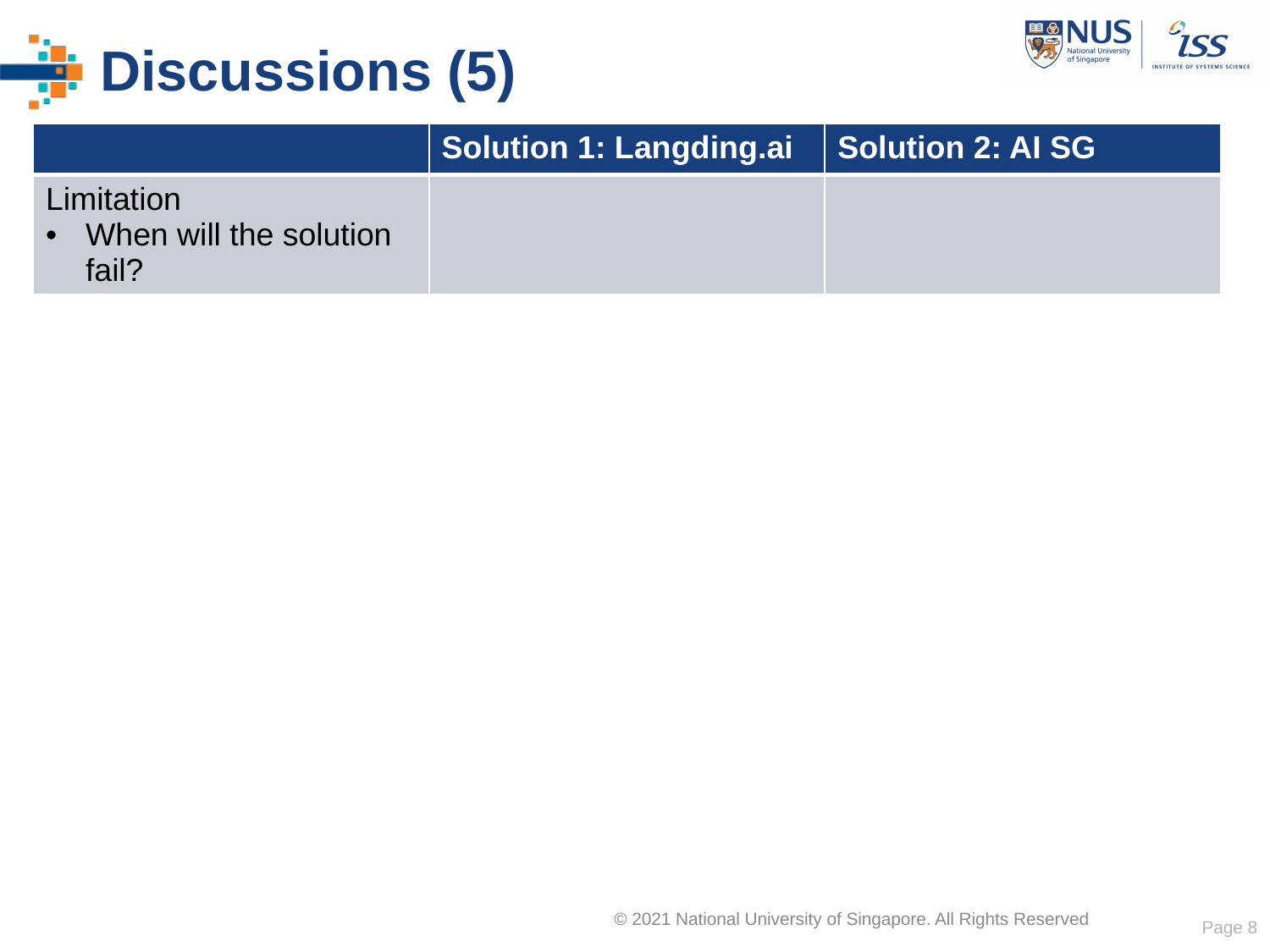

# Discussions (5)
|  | Solution 1: Langding.ai | Solution 2: AI SG |
| --- | --- | --- |
| Limitation When will the solution fail? |  |  |
Page 8